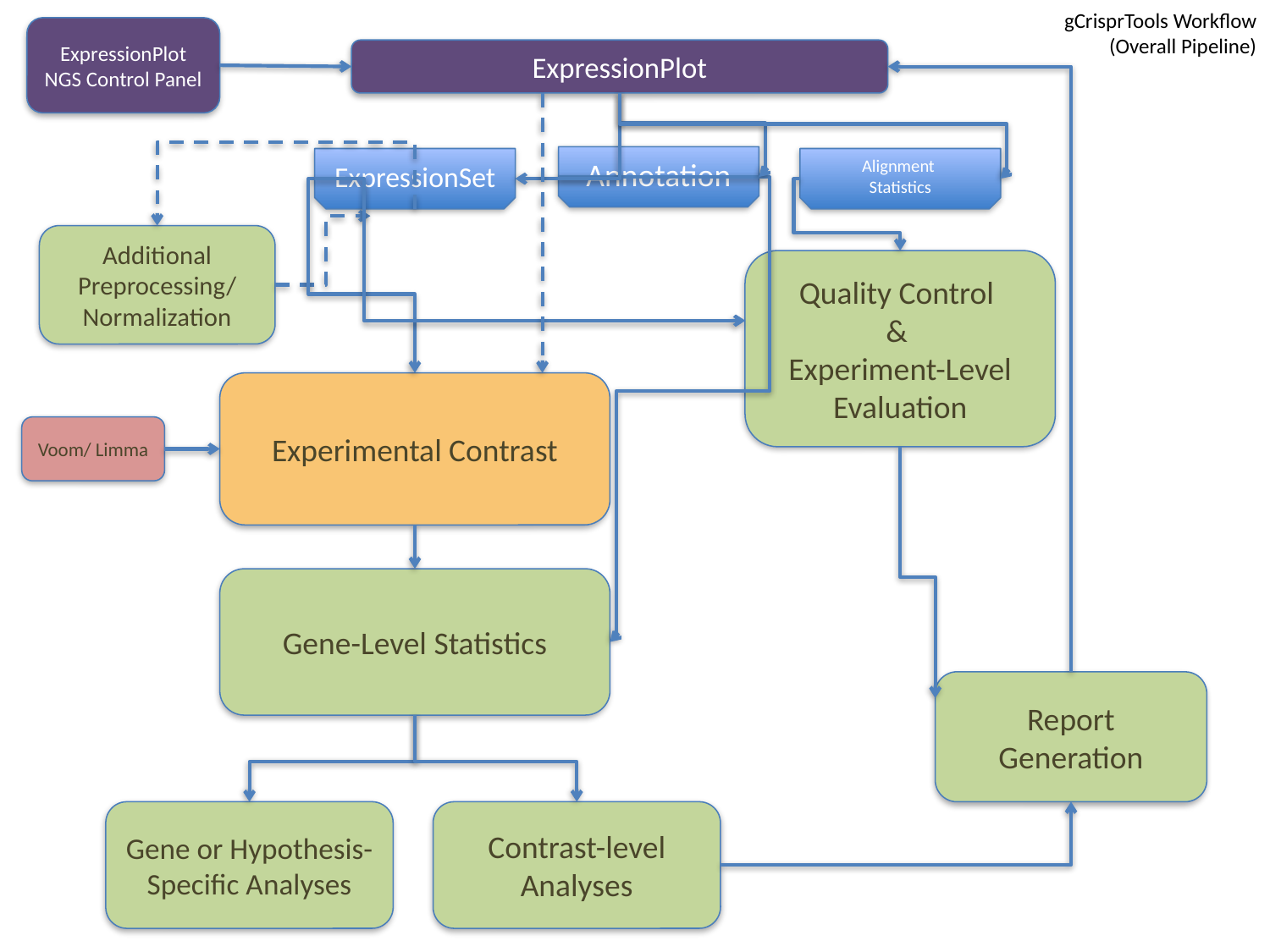

gCrisprTools Workflow (Overall Pipeline)
ExpressionPlot NGS Control Panel
ExpressionPlot
Annotation
ExpressionSet
Alignment
Statistics
Additional Preprocessing/ Normalization
Quality Control
&
Experiment-Level Evaluation
Experimental Contrast
Voom/ Limma
Gene-Level Statistics
Report Generation
Gene or Hypothesis-Specific Analyses
Contrast-level Analyses